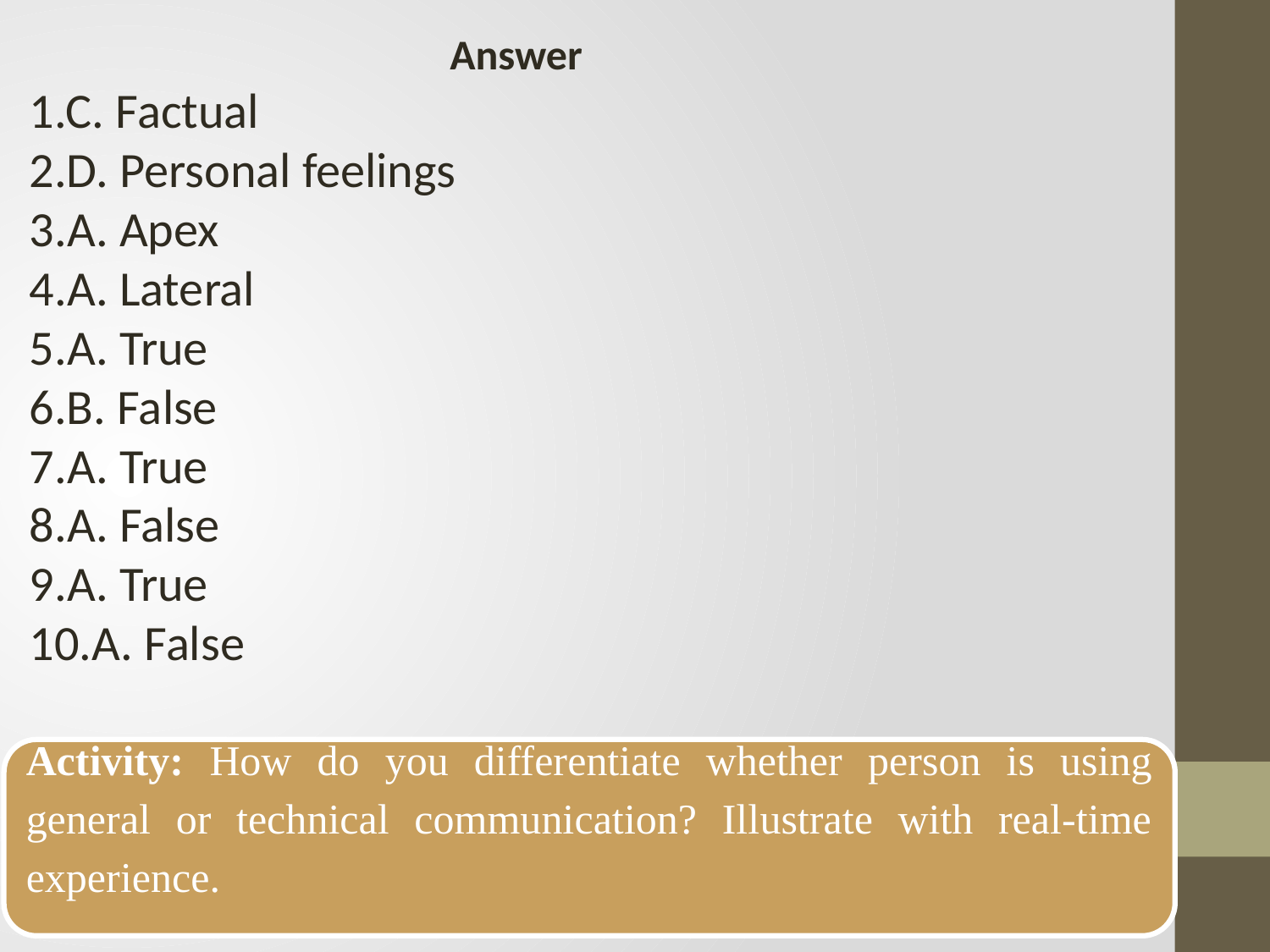

Answer
1.C. Factual
2.D. Personal feelings
3.A. Apex
4.A. Lateral
5.A. True
6.B. False
7.A. True
8.A. False
9.A. True
10.A. False
Activity: How do you differentiate whether person is using general or technical communication? Illustrate with real-time experience.